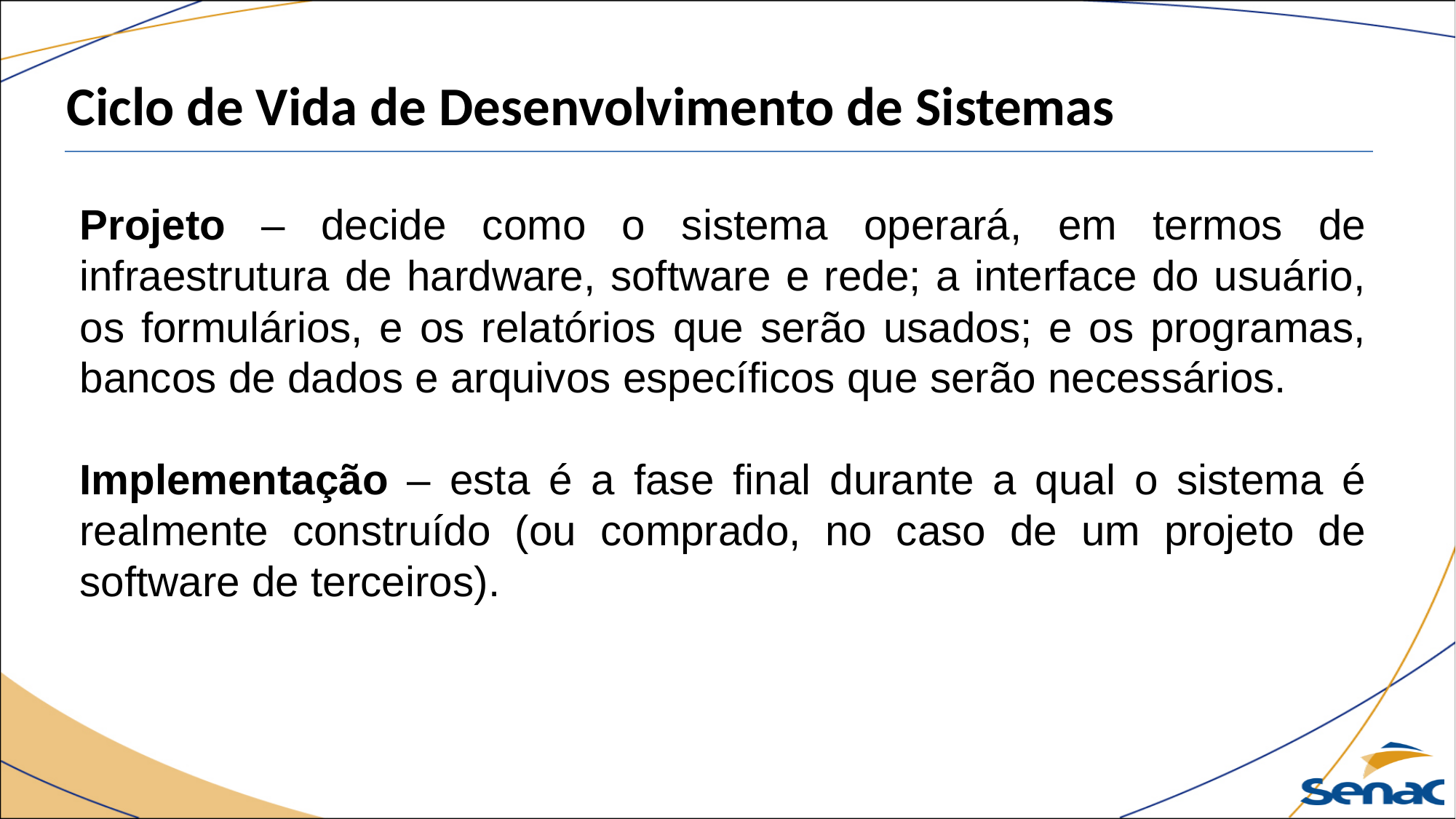

Ciclo de Vida de Desenvolvimento de Sistemas
Projeto – decide como o sistema operará, em termos de infraestrutura de hardware, software e rede; a interface do usuário, os formulários, e os relatórios que serão usados; e os programas, bancos de dados e arquivos específicos que serão necessários.

Implementação – esta é a fase final durante a qual o sistema é realmente construído (ou comprado, no caso de um projeto de software de terceiros).